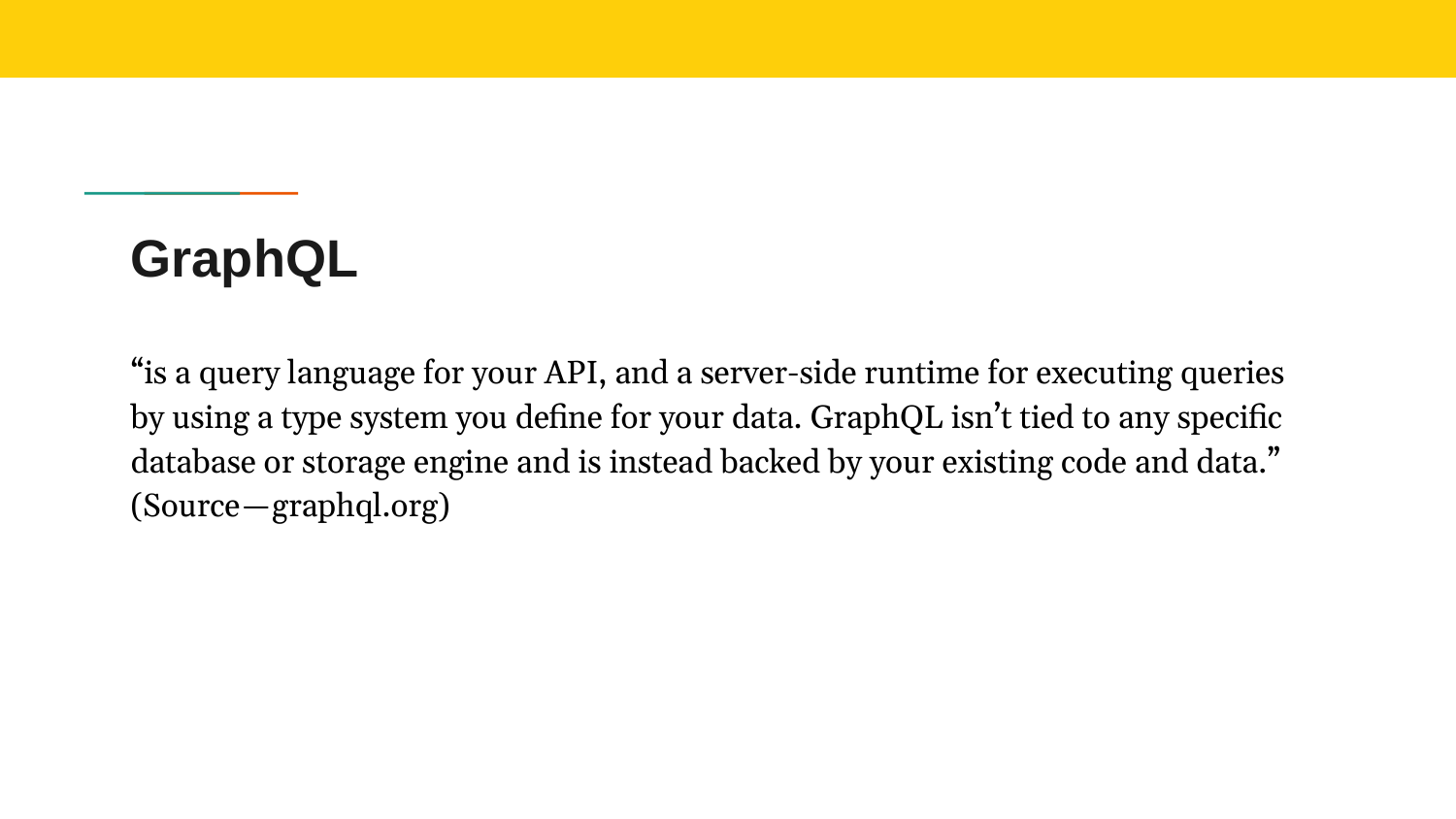

# GraphQL
“is a query language for your API, and a server-side runtime for executing queries by using a type system you define for your data. GraphQL isn’t tied to any specific database or storage engine and is instead backed by your existing code and data.” (Source — graphql.org)